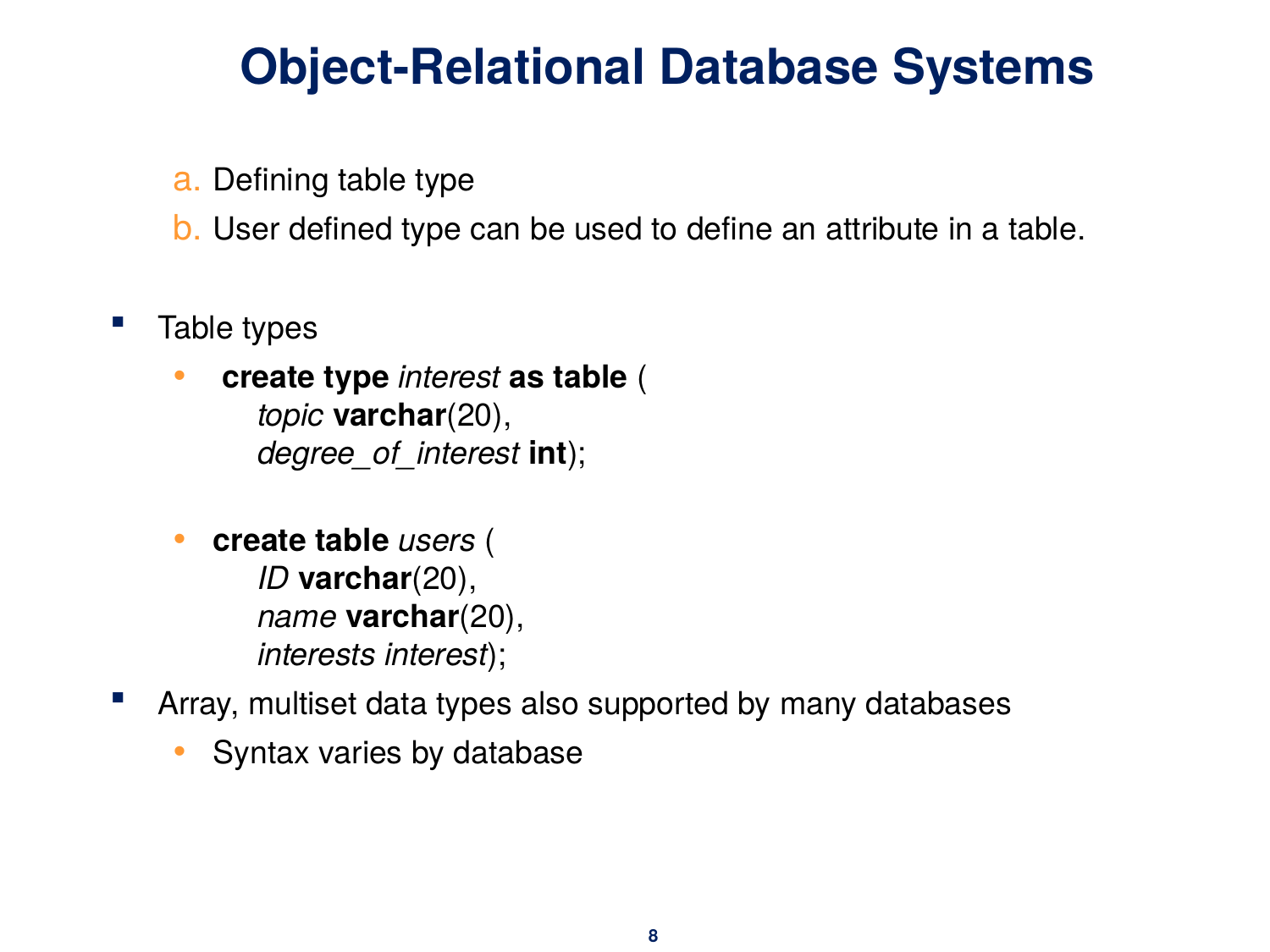

# Object-Relational Database Systems
Defining table type
User defined type can be used to define an attribute in a table.

Table types
 create type interest as table (
     topic varchar(20),
     degree_of_interest int);
create table users (
     ID varchar(20),
     name varchar(20),
     interests interest);
Array, multiset data types also supported by many databases
Syntax varies by database